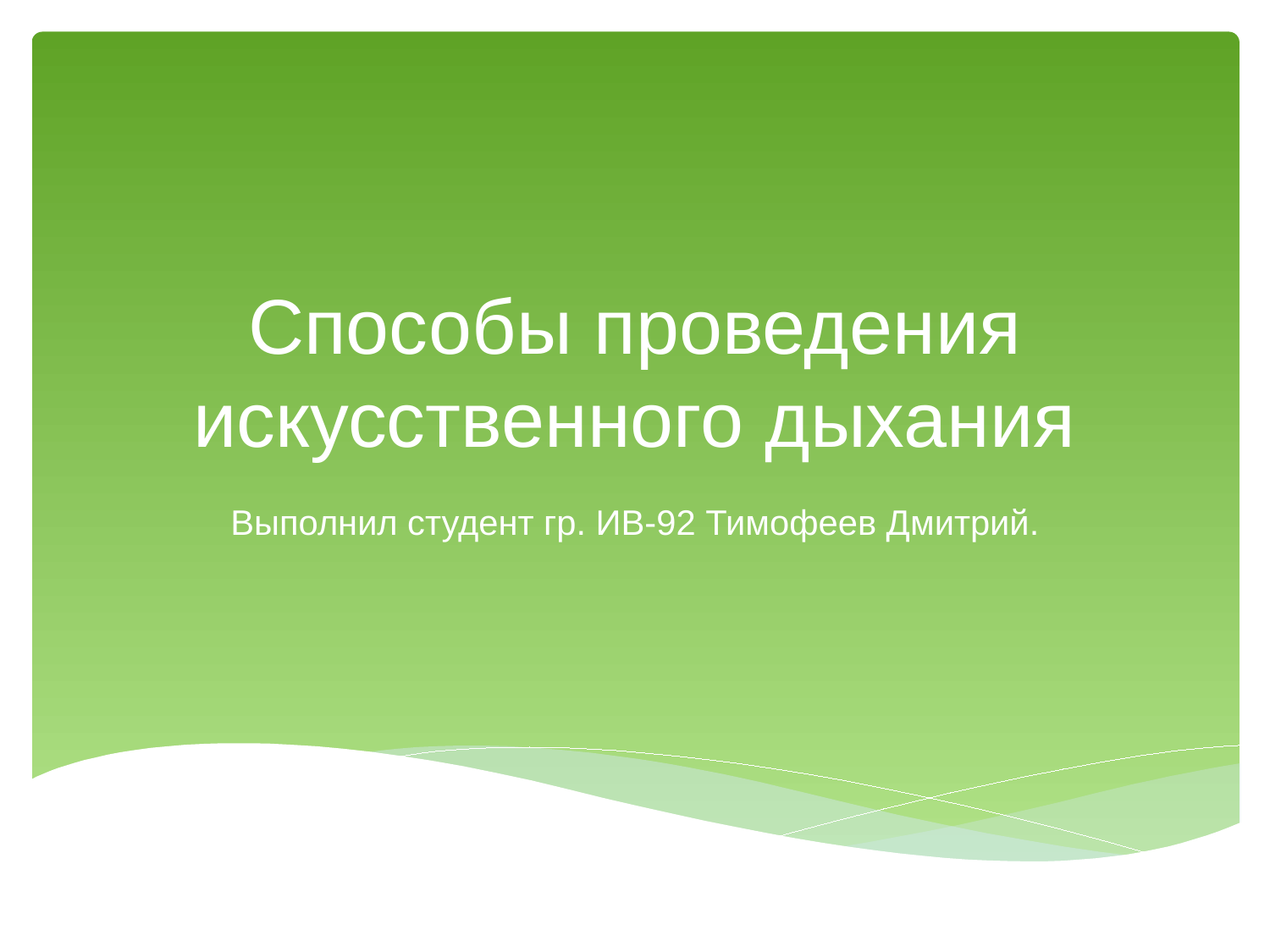

# Способы проведения искусственного дыхания
Выполнил студент гр. ИВ-92 Тимофеев Дмитрий.